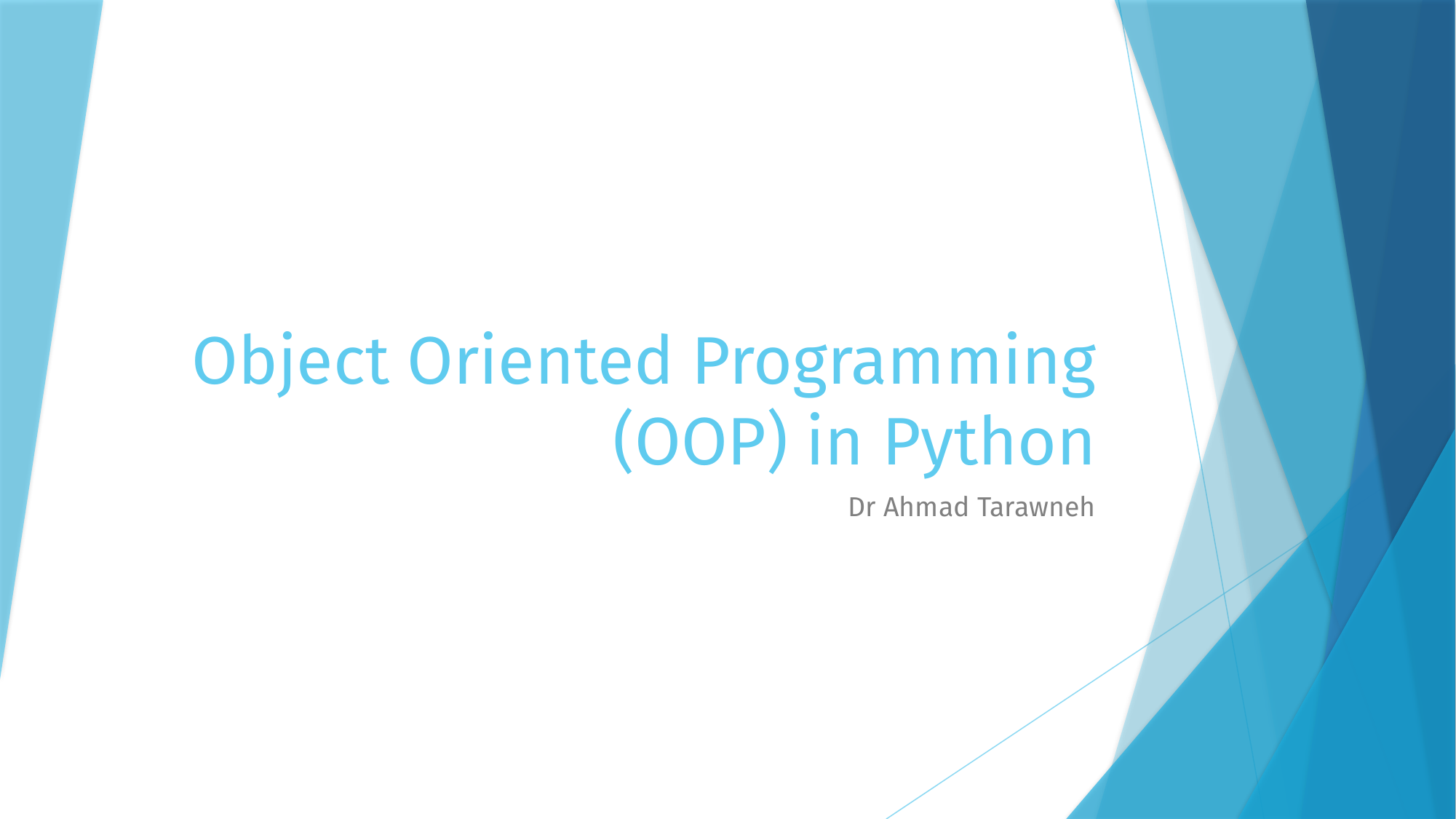

# Object Oriented Programming (OOP) in Python
Dr Ahmad Tarawneh